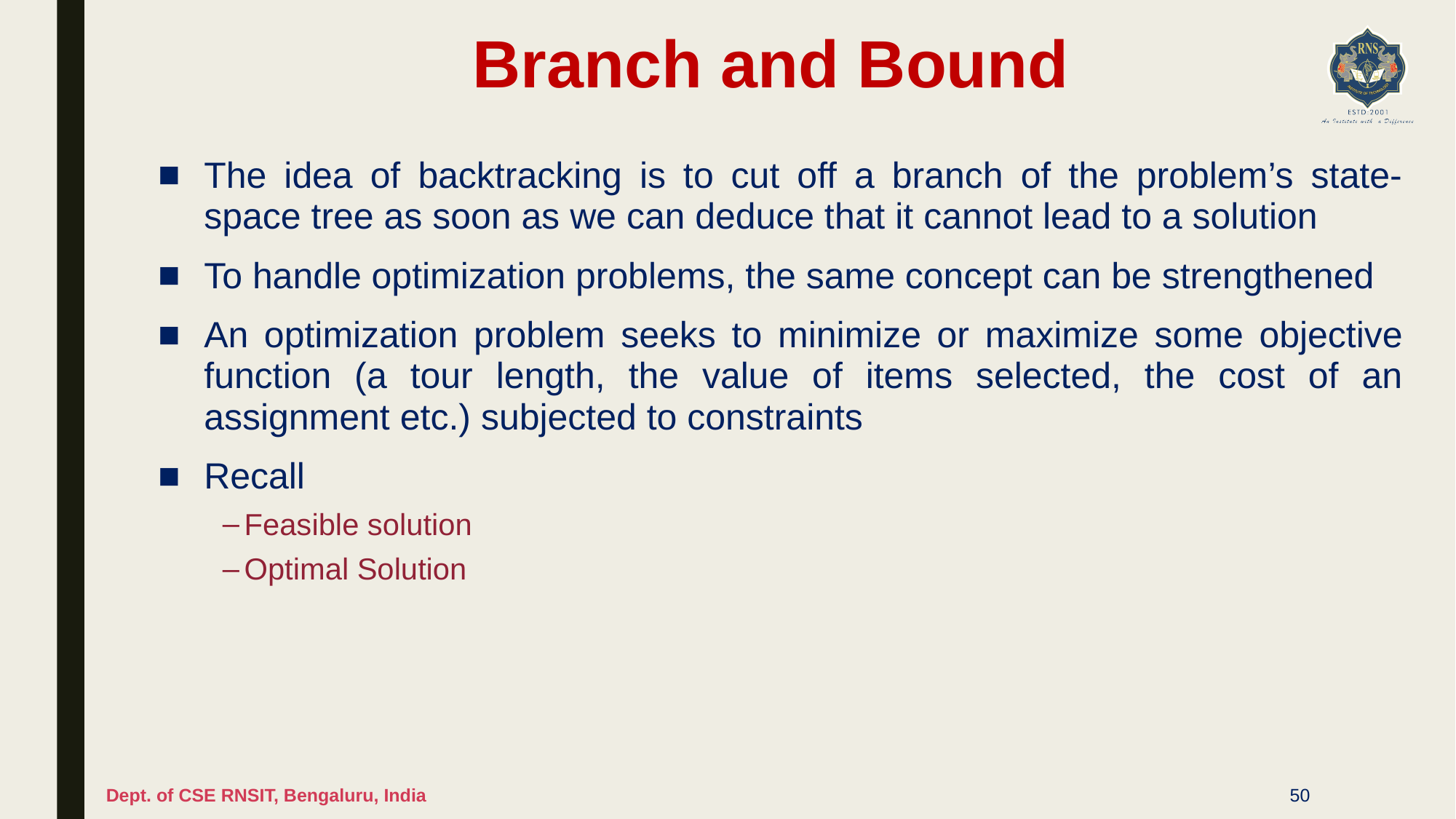

# Branch and Bound
The idea of backtracking is to cut off a branch of the problem’s state-space tree as soon as we can deduce that it cannot lead to a solution
To handle optimization problems, the same concept can be strengthened
An optimization problem seeks to minimize or maximize some objective function (a tour length, the value of items selected, the cost of an assignment etc.) subjected to constraints
Recall
Feasible solution
Optimal Solution

Dept. of CSE RNSIT, Bengaluru, India
50